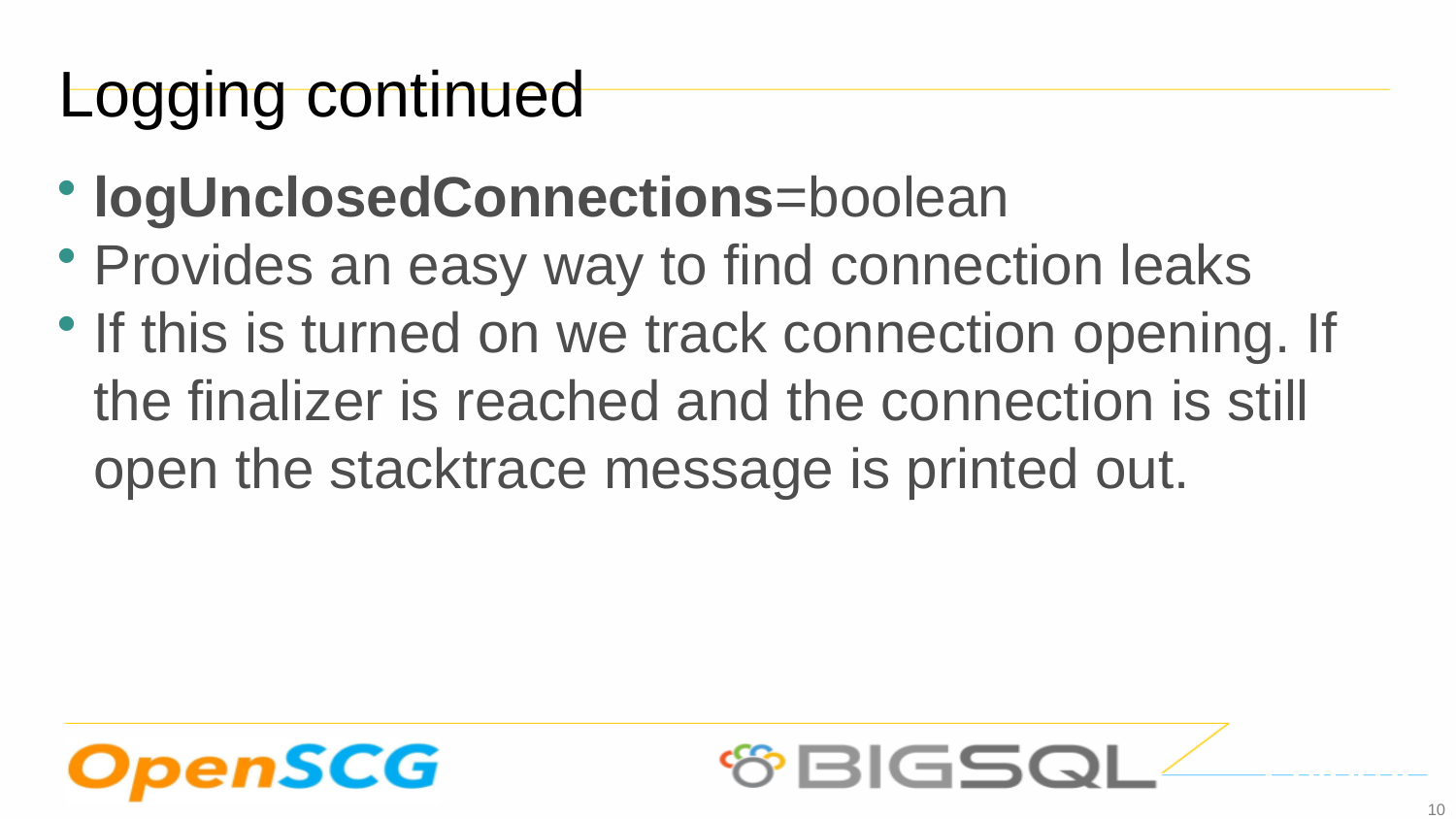

Logging continued
logUnclosedConnections=boolean
Provides an easy way to find connection leaks
If this is turned on we track connection opening. If the finalizer is reached and the connection is still open the stacktrace message is printed out.